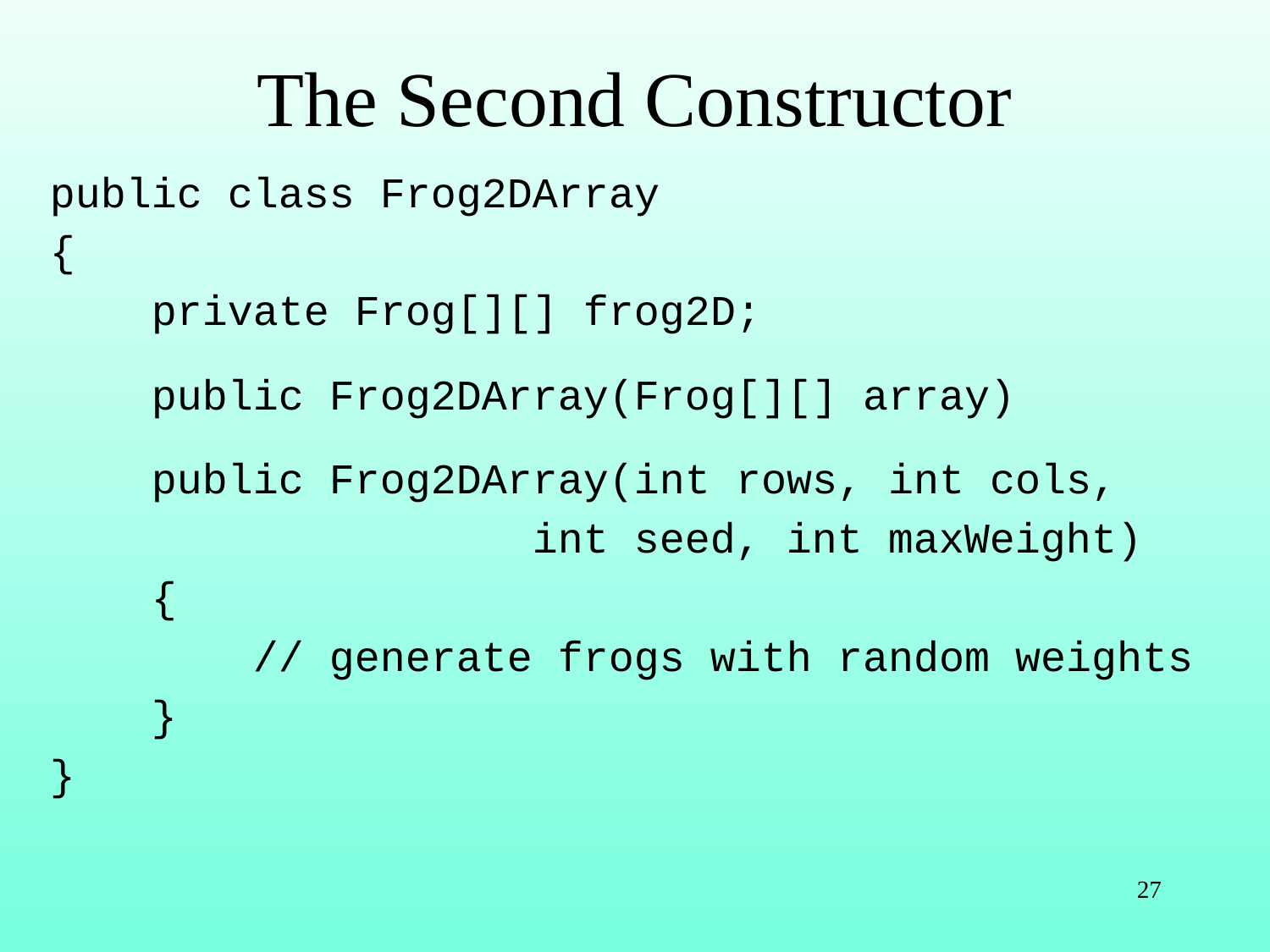

# The Second Constructor
public class Frog2DArray
{
    private Frog[][] frog2D;

    public Frog2DArray(Frog[][] array)

    public Frog2DArray(int rows, int cols,
                   int seed, int maxWeight)
    {
        // generate frogs with random weights
    }
}
27